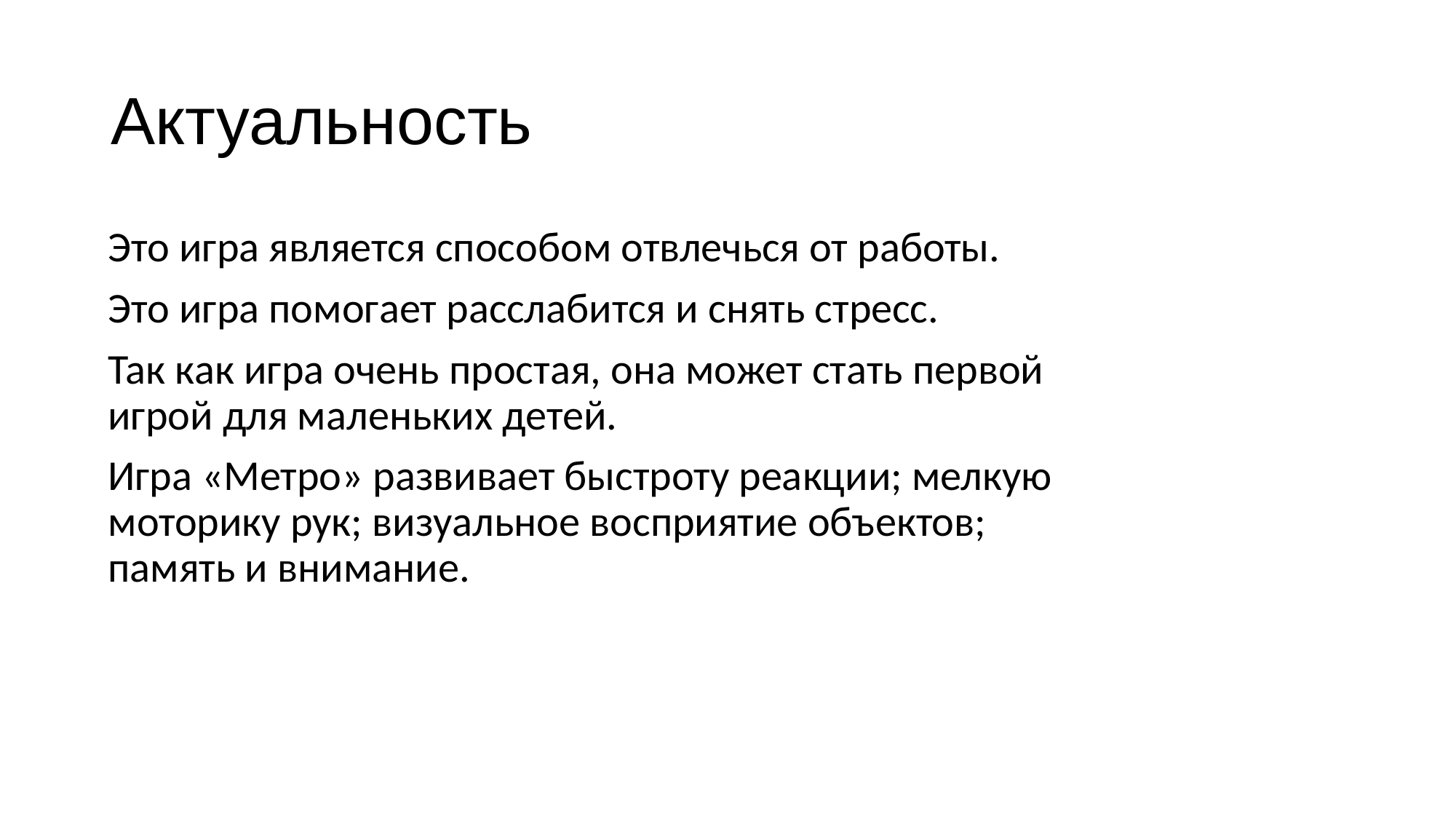

# Актуальность
Это игра является способом отвлечься от работы.
Это игра помогает расслабится и снять стресс.
Так как игра очень простая, она может стать первой игрой для маленьких детей.
Игра «Метро» развивает быстроту реакции; мелкую моторику рук; визуальное восприятие объектов; память и внимание.